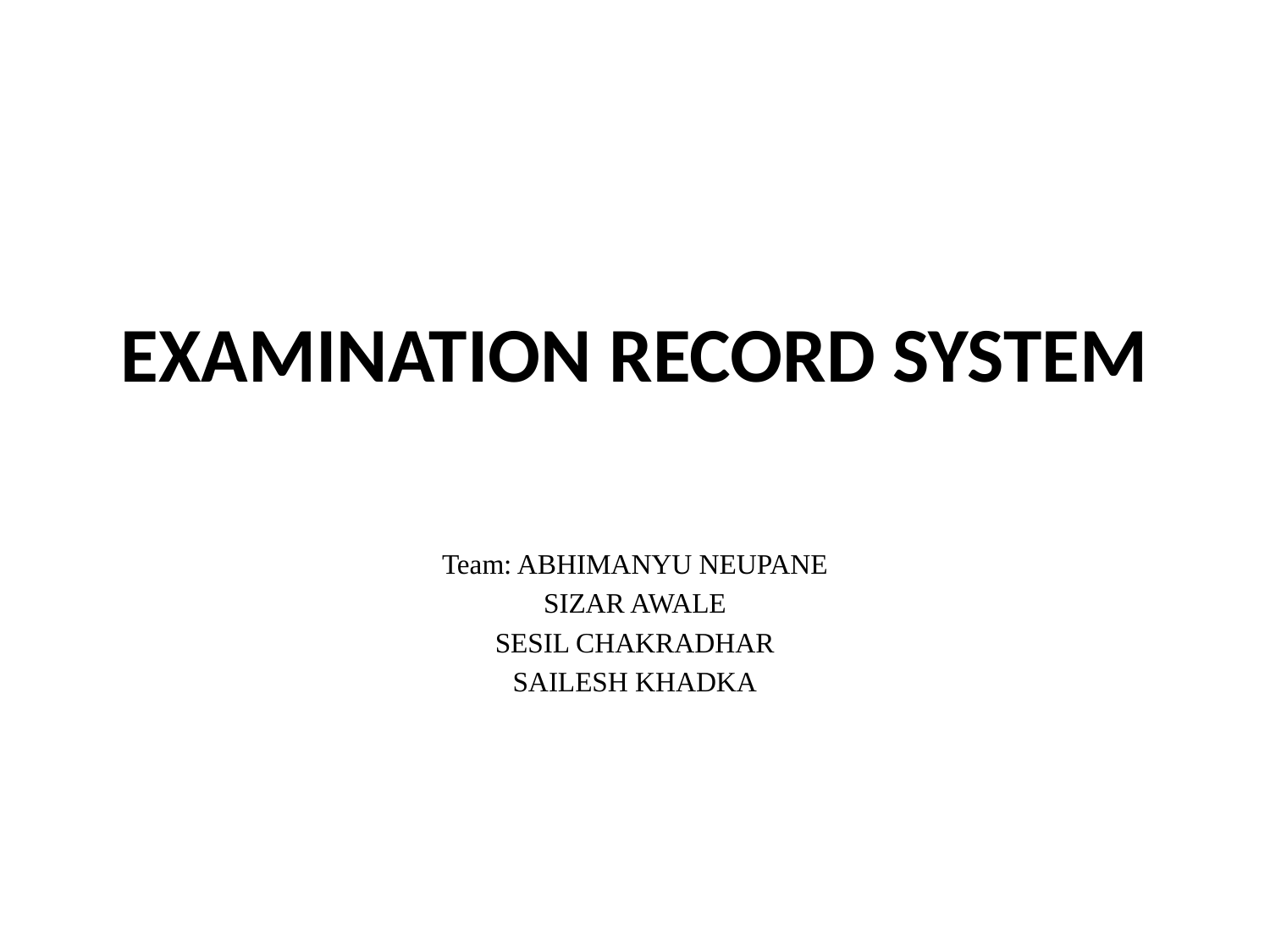

# EXAMINATION RECORD SYSTEM
Team: ABHIMANYU NEUPANE
SIZAR AWALE
SESIL CHAKRADHAR
SAILESH KHADKA